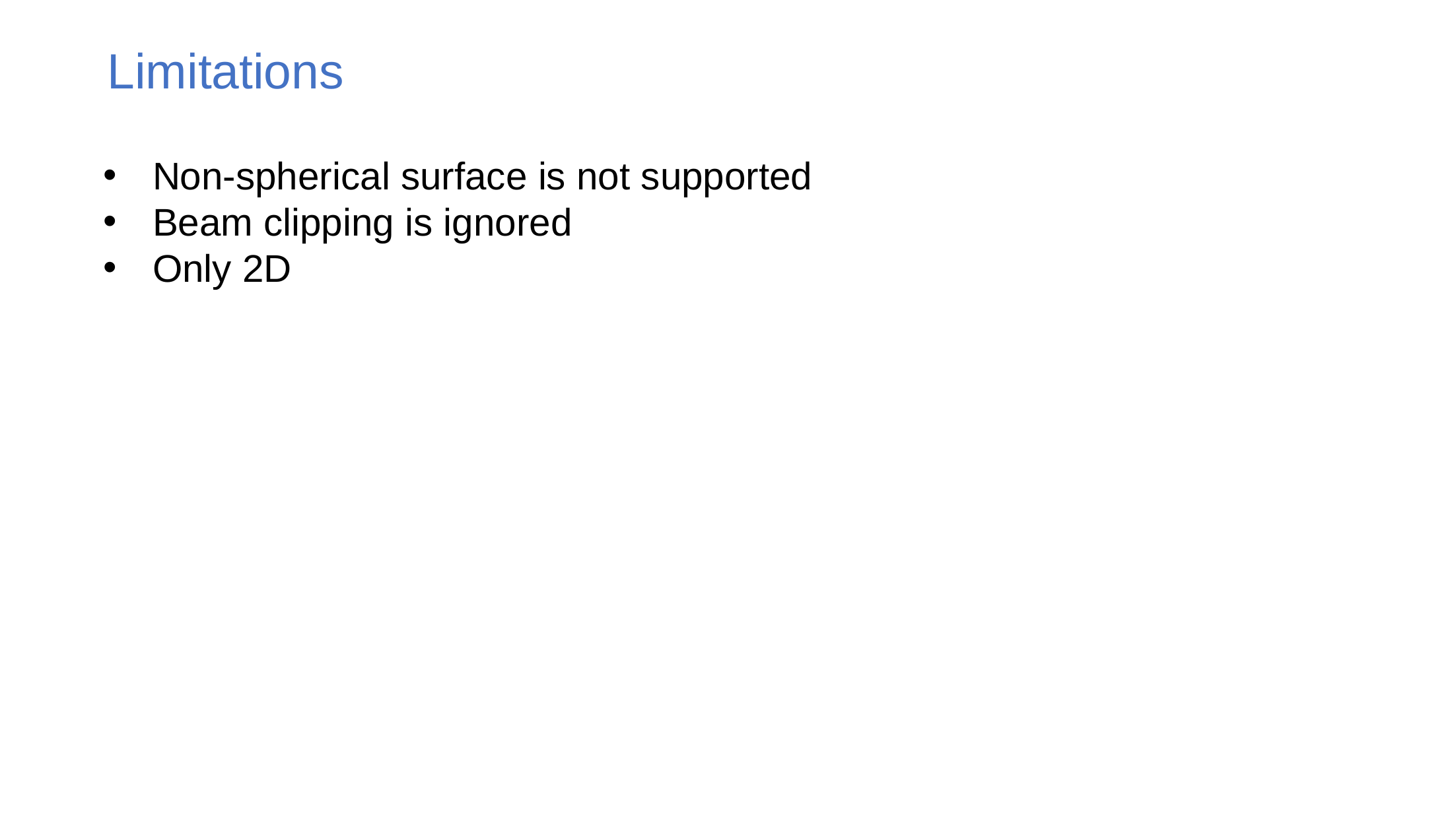

Limitations
Non-spherical surface is not supported
Beam clipping is ignored
Only 2D